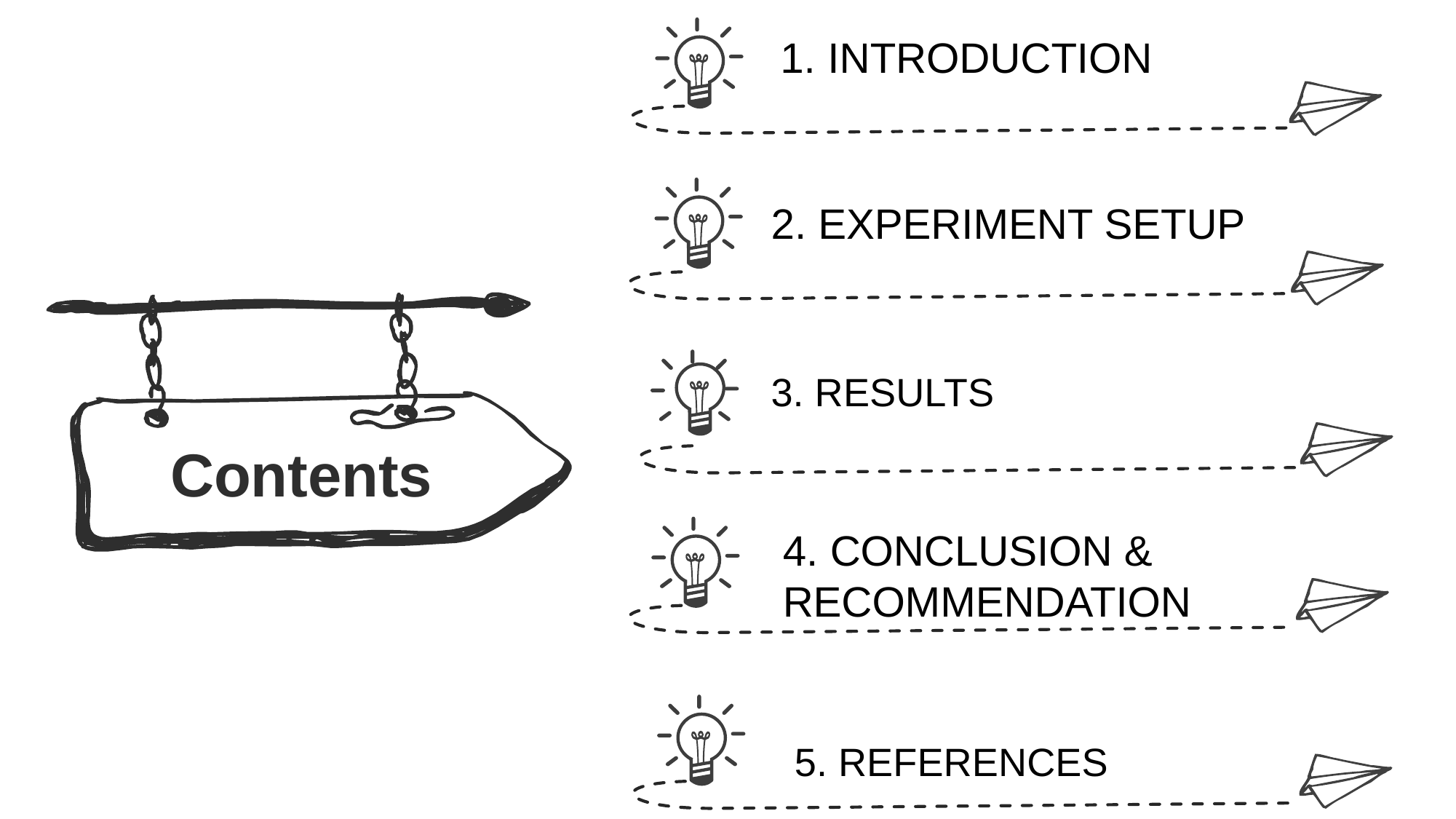

1. INTRODUCTION

2. EXPERIMENT SETUP

3. RESULTS

Contents

4. CONCLUSION & RECOMMENDATION

5. REFERENCES